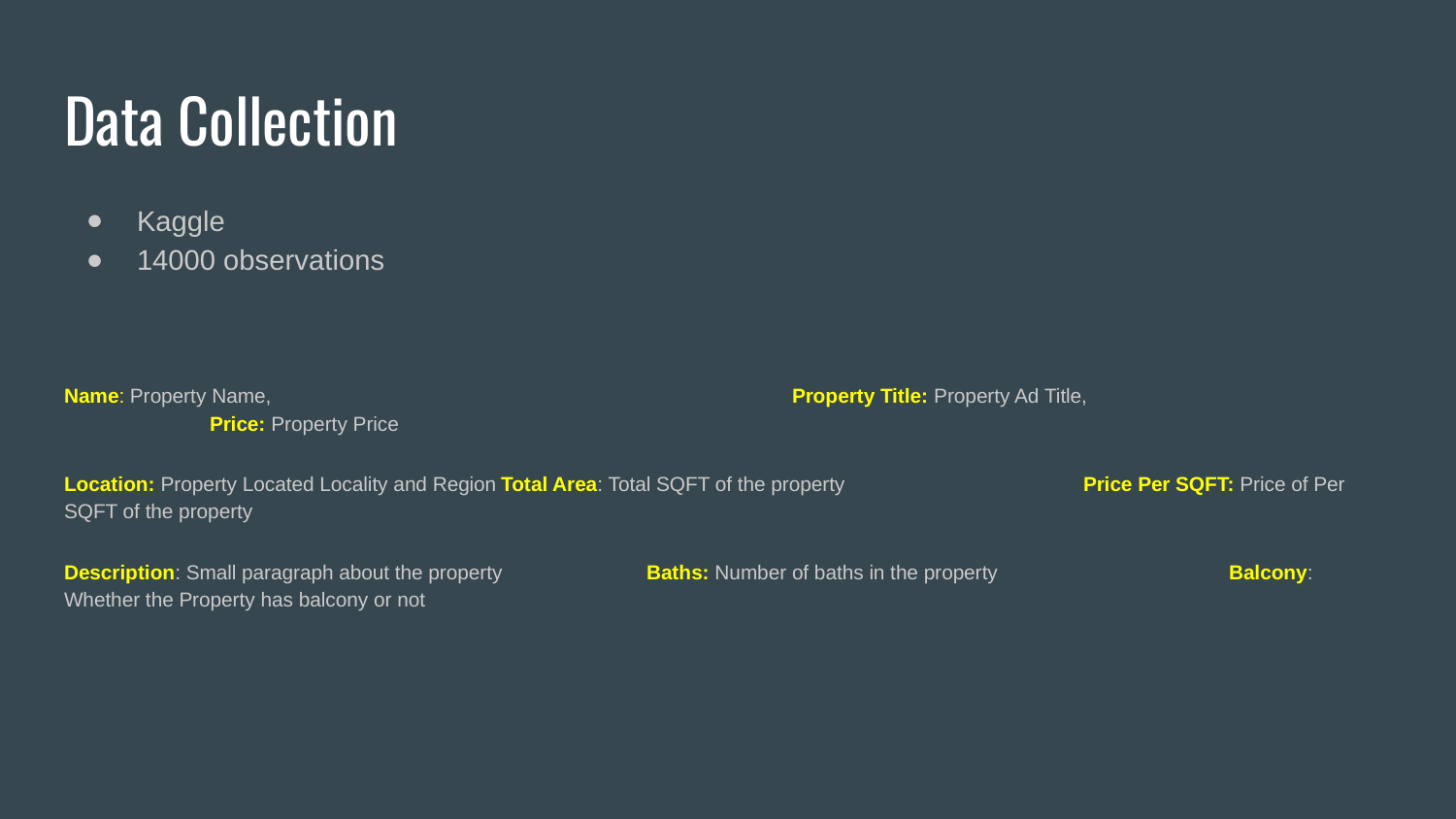

# Data Collection
Kaggle
14000 observations

Name: Property Name,				Property Title: Property Ad Title,			Price: Property Price
Location: Property Located Locality and Region	Total Area: Total SQFT of the property		Price Per SQFT: Price of Per SQFT of the property
Description: Small paragraph about the property	Baths: Number of baths in the property		Balcony: Whether the Property has balcony or not